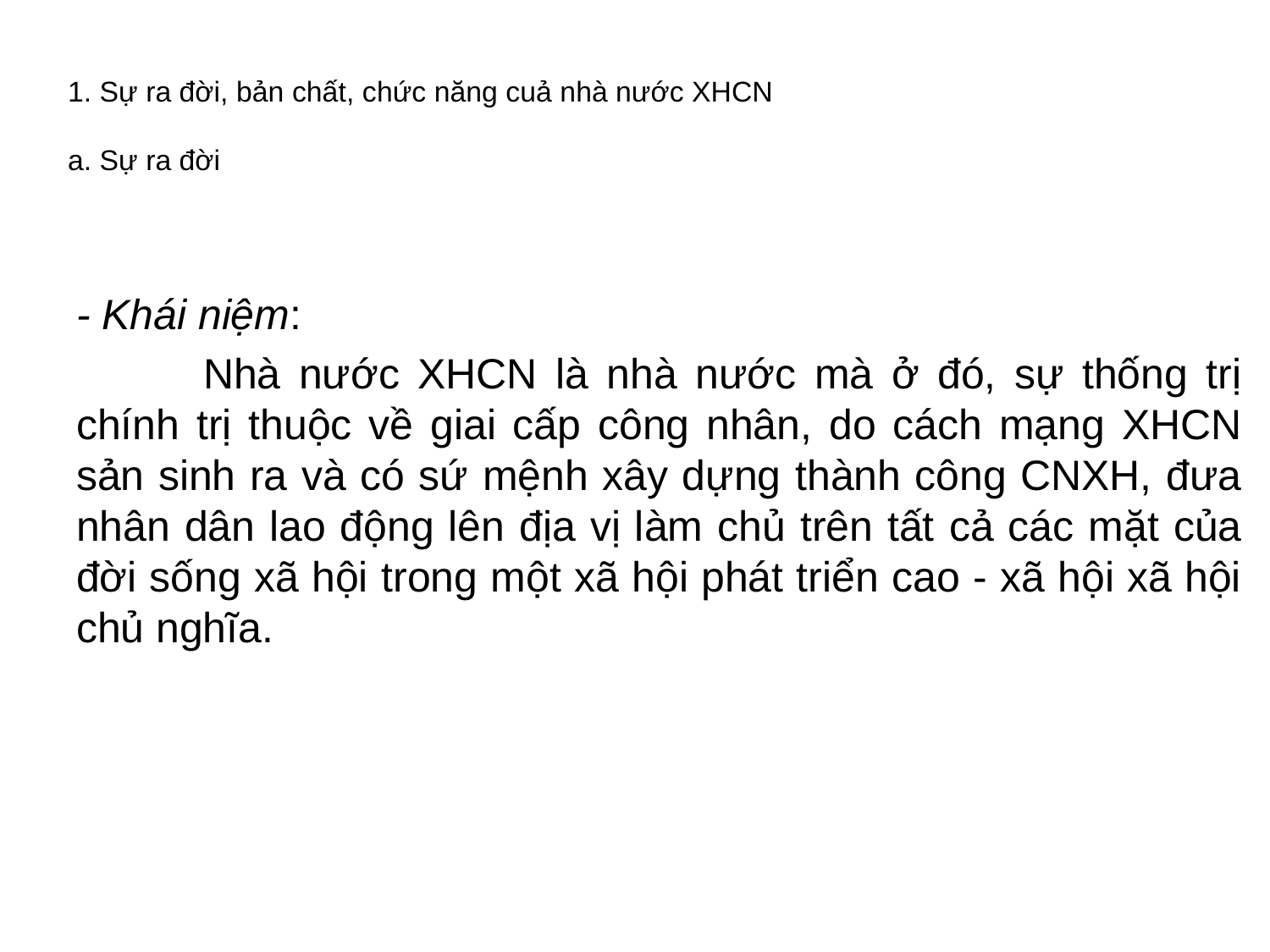

# 1. Sự ra đời, bản chất, chức năng cuả nhà nước XHCN a. Sự ra đời

- Khái niệm:
	Nhà nước XHCN là nhà nước mà ở đó, sự thống trị chính trị thuộc về giai cấp công nhân, do cách mạng XHCN sản sinh ra và có sứ mệnh xây dựng thành công CNXH, đưa nhân dân lao động lên địa vị làm chủ trên tất cả các mặt của đời sống xã hội trong một xã hội phát triển cao - xã hội xã hội chủ nghĩa.